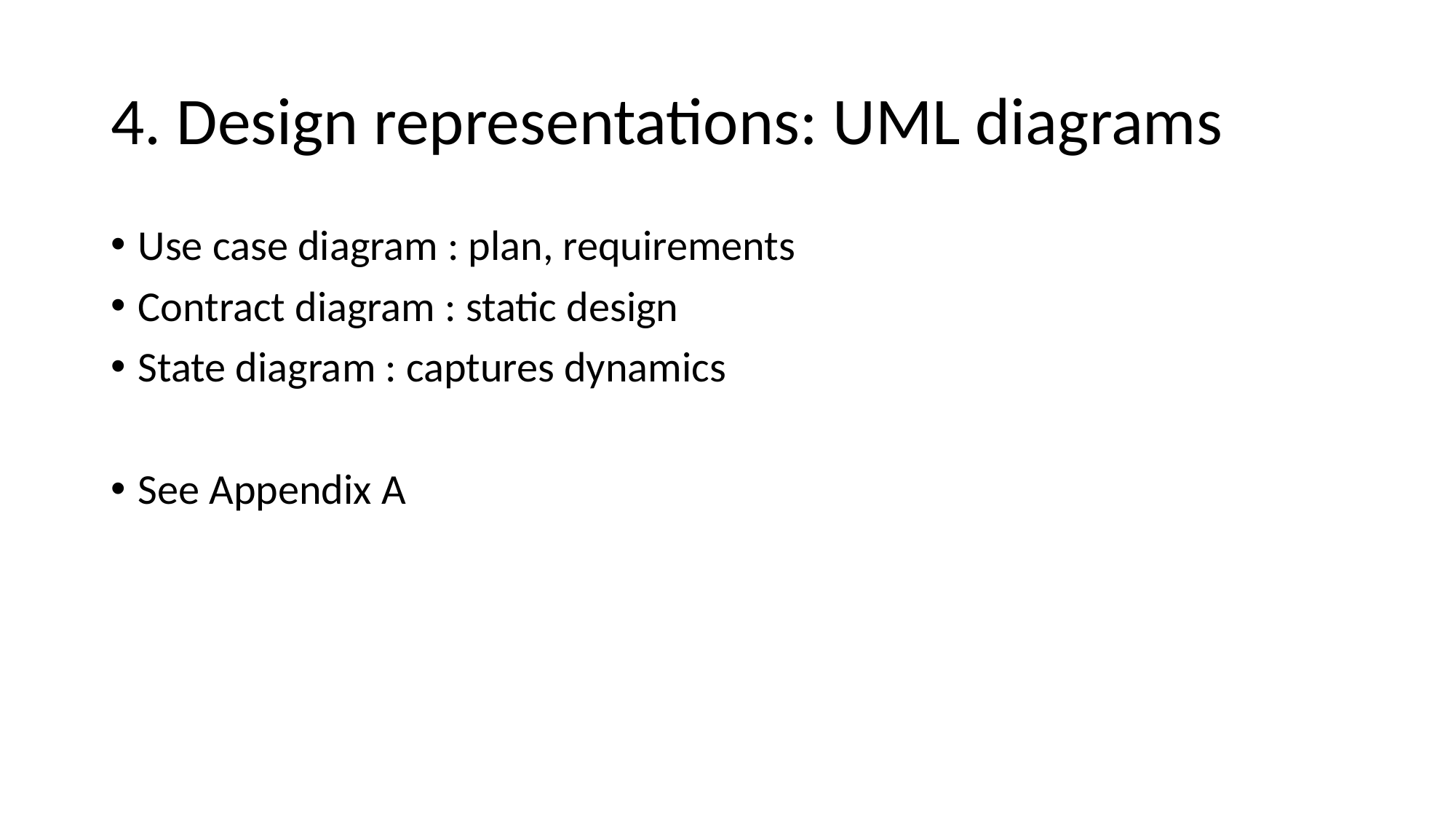

# 4. Design representations: UML diagrams
Use case diagram : plan, requirements
Contract diagram : static design
State diagram : captures dynamics

See Appendix A